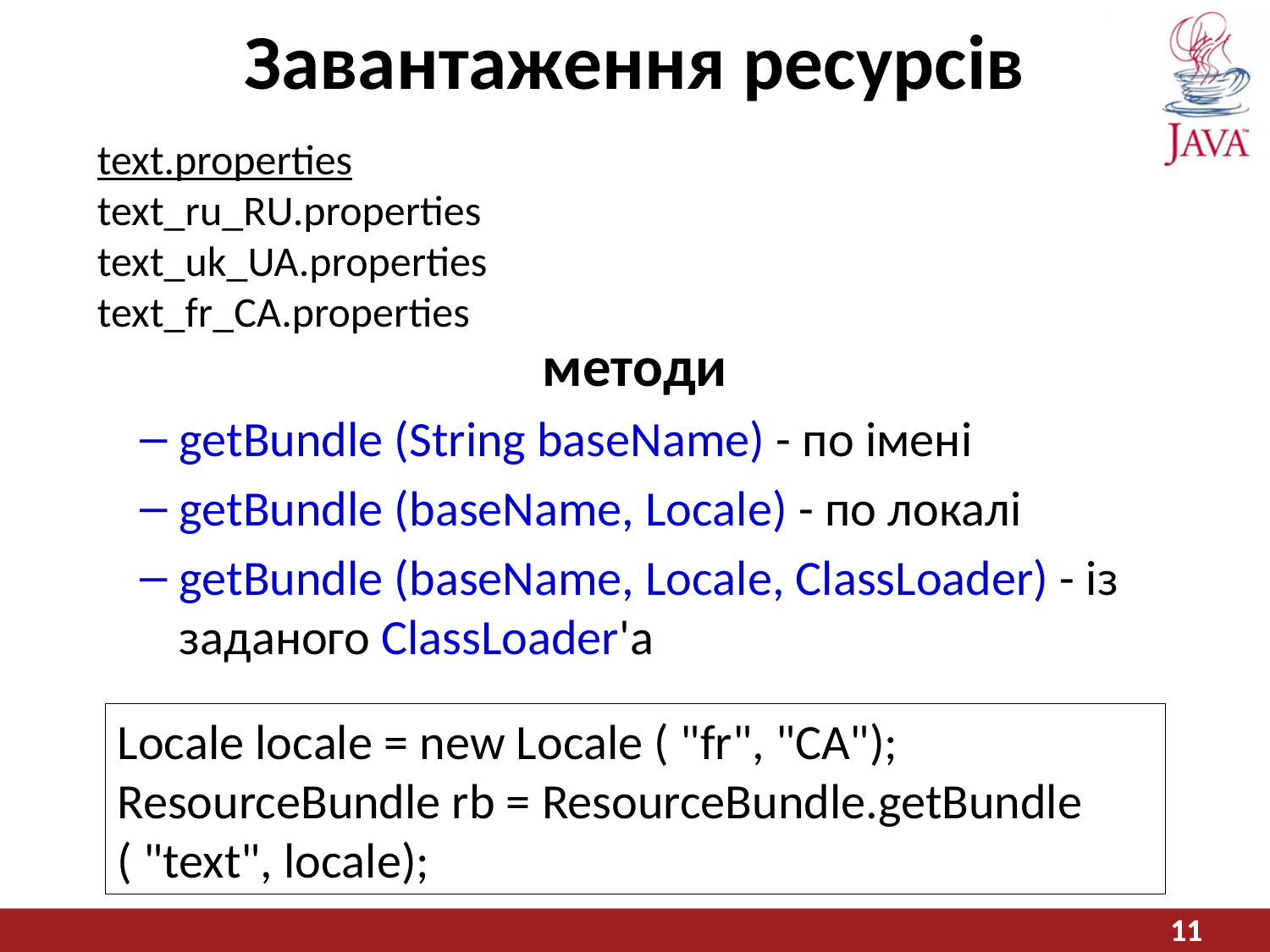

# Завантаження ресурсів
text.properties
text_ru_RU.properties
text_uk_UA.properties
text_fr_CA.properties
методи
getBundle (String baseName) - по імені
getBundle (baseName, Locale) - по локалі
getBundle (baseName, Locale, ClassLoader) - із заданого ClassLoader'а
Locale locale = new Locale ( "fr", "CA");
ResourceBundle rb = ResourceBundle.getBundle ( "text", locale);